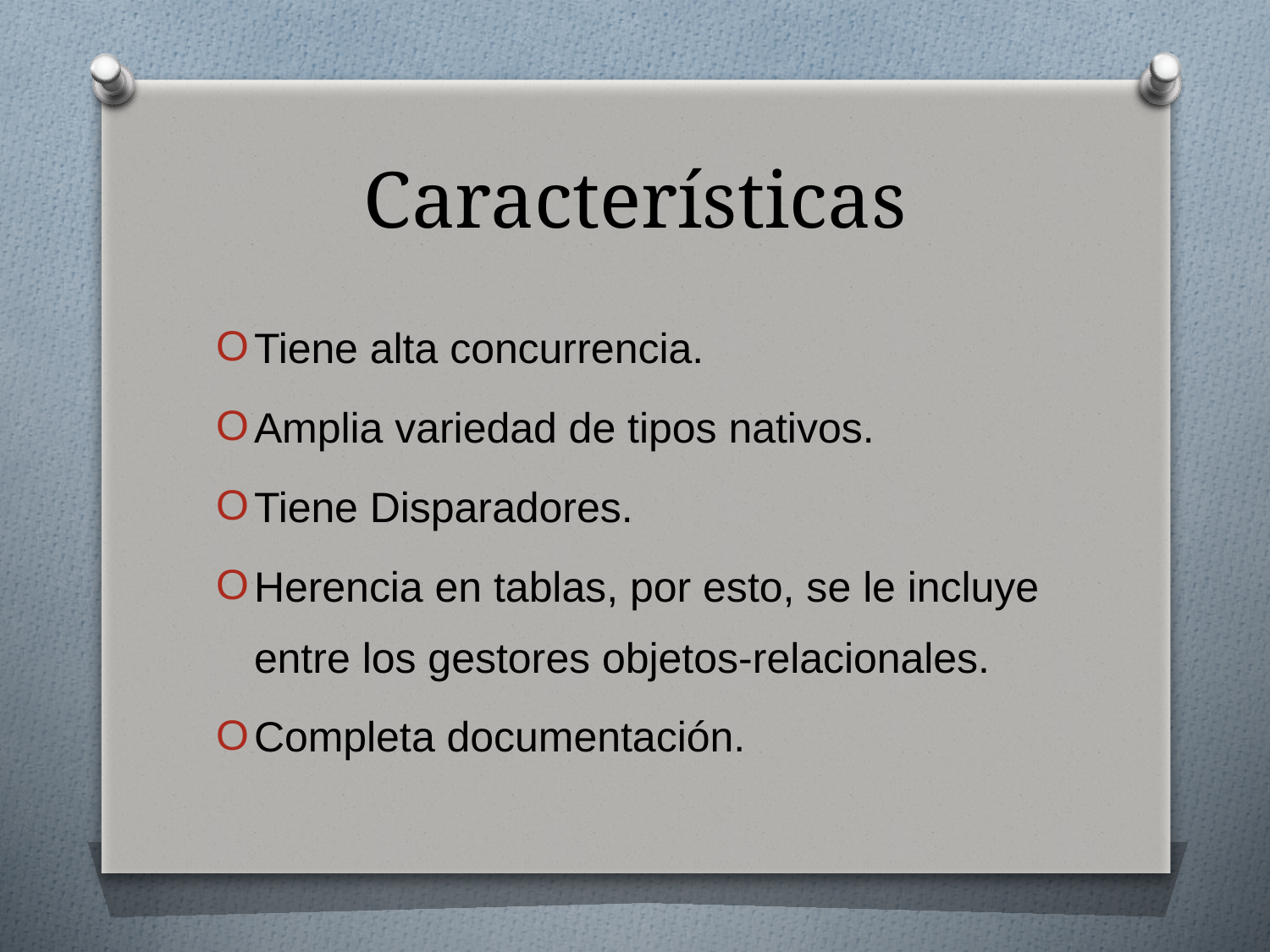

# Características
Tiene alta concurrencia.
Amplia variedad de tipos nativos.
Tiene Disparadores.
Herencia en tablas, por esto, se le incluye entre los gestores objetos-relacionales.
Completa documentación.